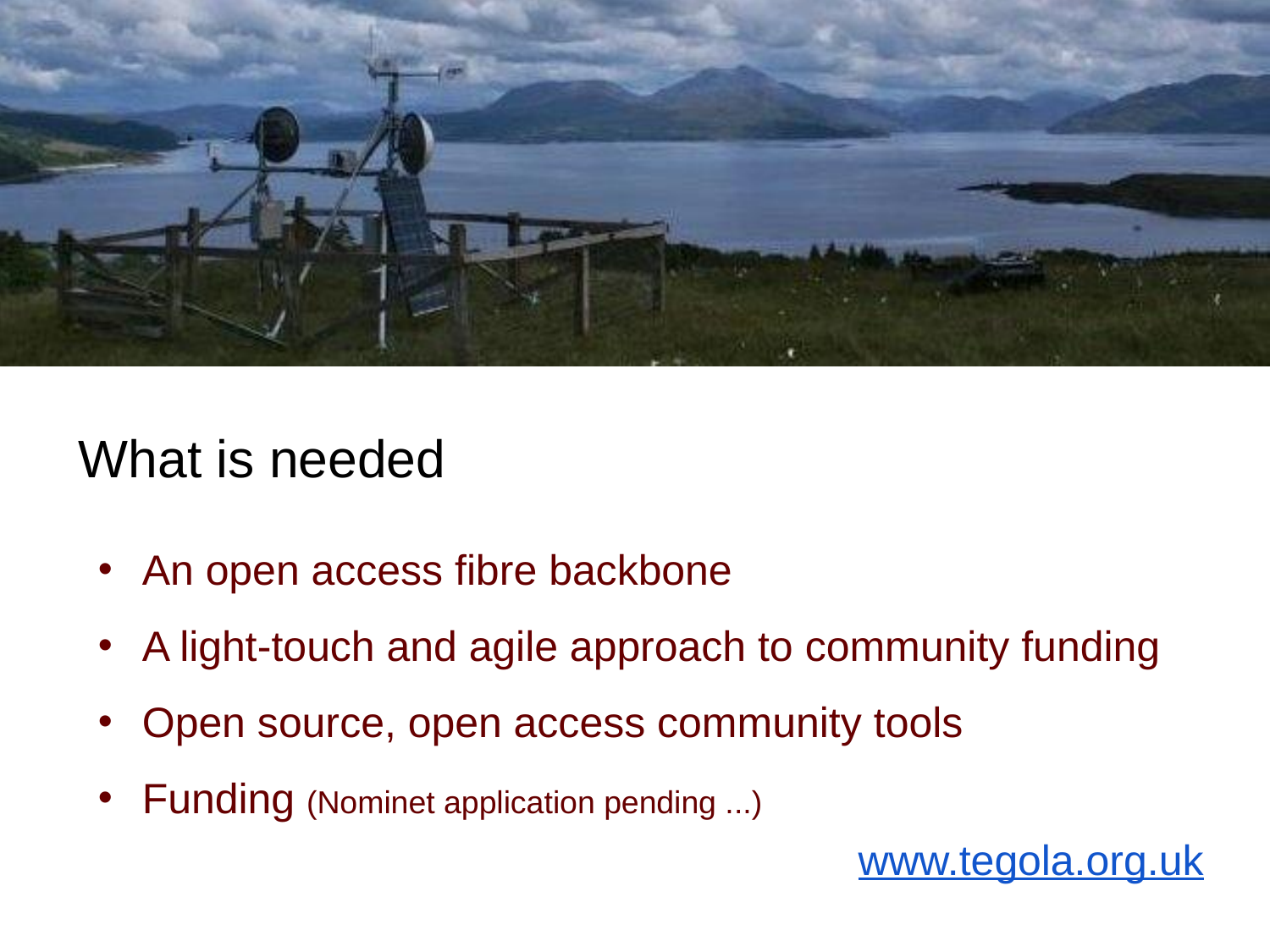

What is needed

An open access fibre backbone
A light-touch and agile approach to community funding
Open source, open access community tools
Funding (Nominet application pending ...)
www.tegola.org.uk